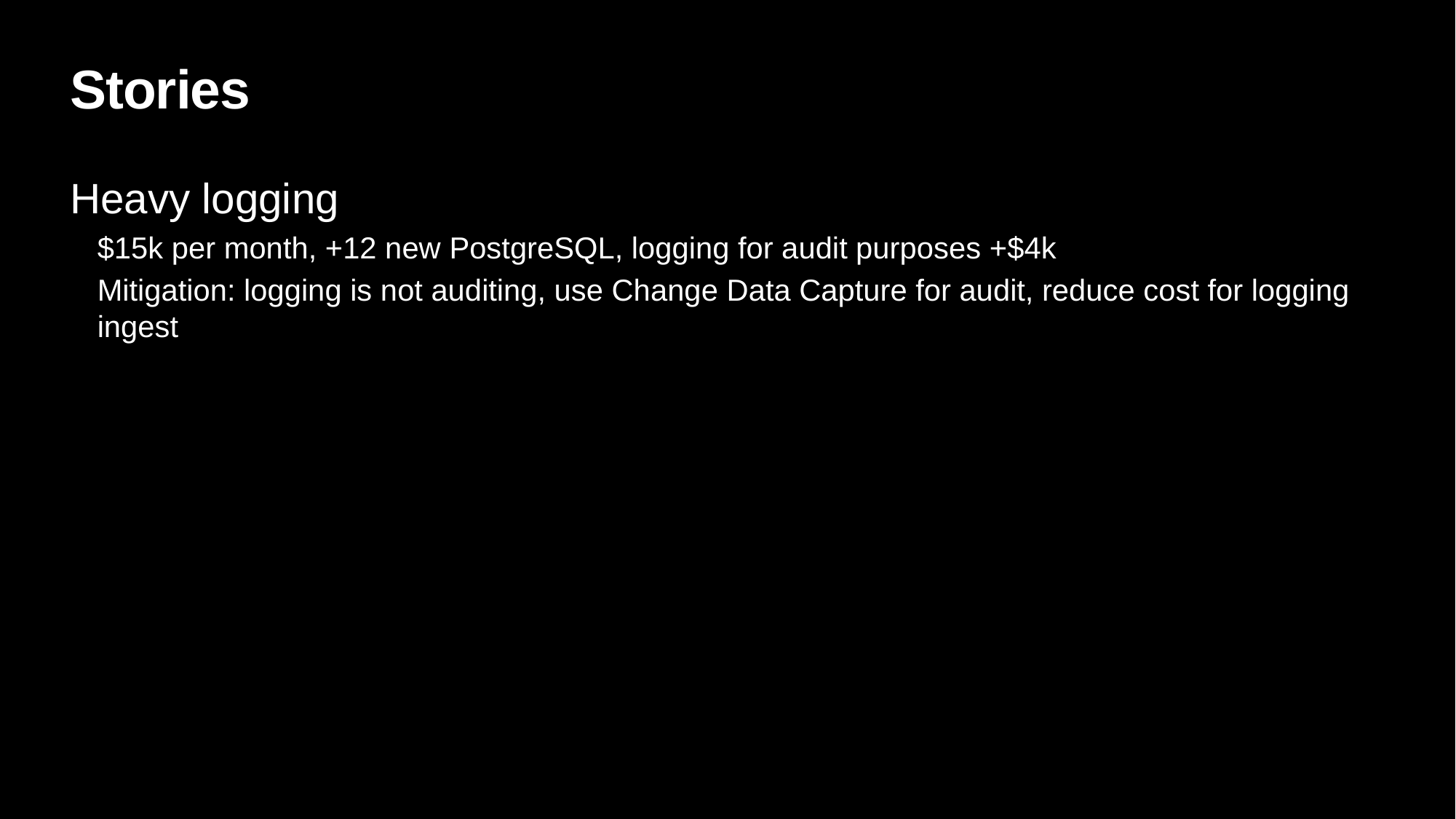

# Stories
Heavy logging
$15k per month, +12 new PostgreSQL, logging for audit purposes +$4k
Mitigation: logging is not auditing, use Change Data Capture for audit, reduce cost for logging ingest